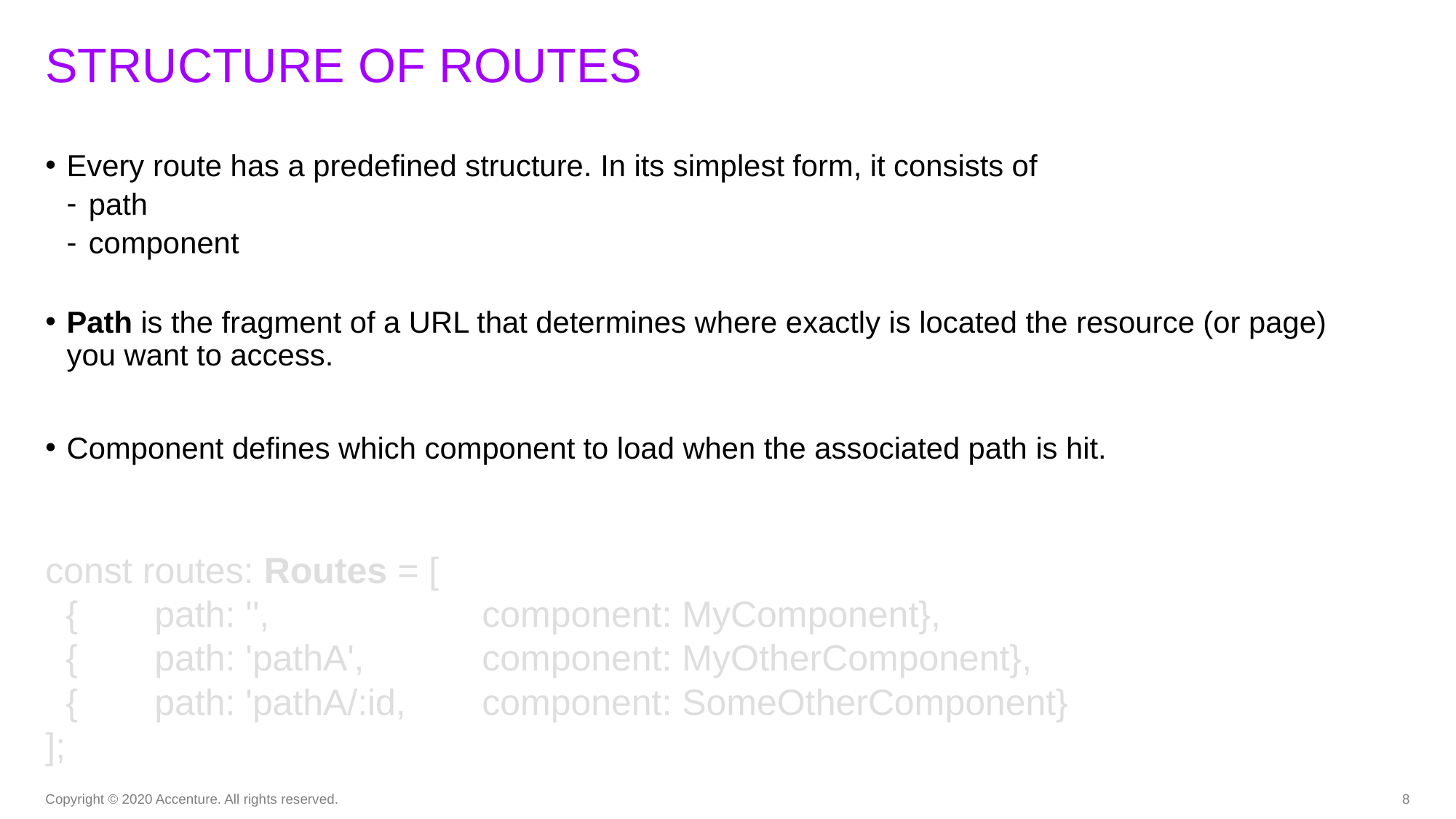

# Structure of routes
Every route has a predefined structure. In its simplest form, it consists of
path
component
Path is the fragment of a URL that determines where exactly is located the resource (or page) you want to access.

Component defines which component to load when the associated path is hit.

const routes: Routes = [
  { 	path: '',  		component: MyComponent},
  { 	path: 'pathA', 	component: MyOtherComponent},
  { 	path: 'pathA/:id, 	component: SomeOtherComponent}
];